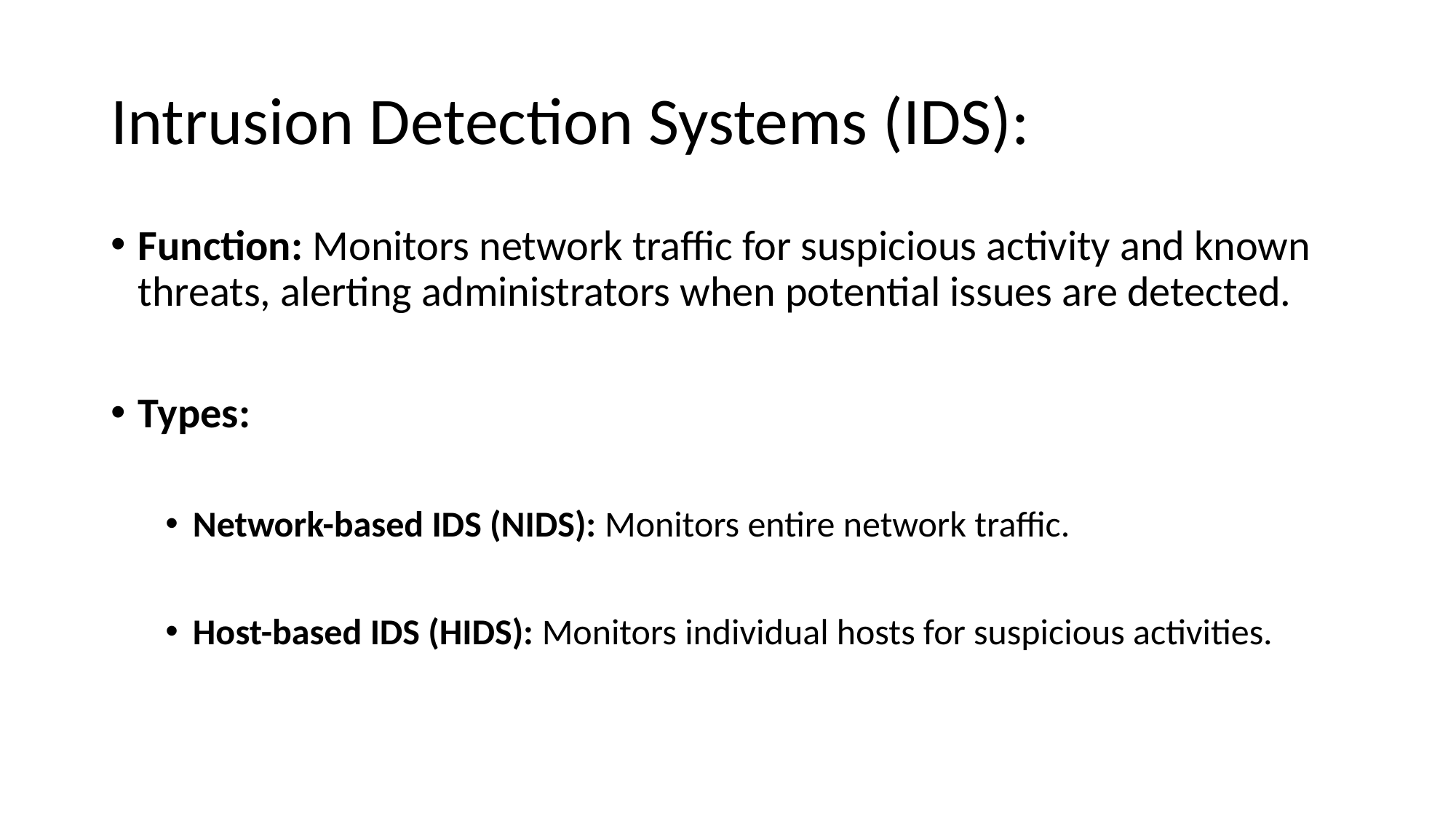

# Intrusion Detection Systems (IDS):
Function: Monitors network traffic for suspicious activity and known threats, alerting administrators when potential issues are detected.

Types:

Network-based IDS (NIDS): Monitors entire network traffic.

Host-based IDS (HIDS): Monitors individual hosts for suspicious activities.